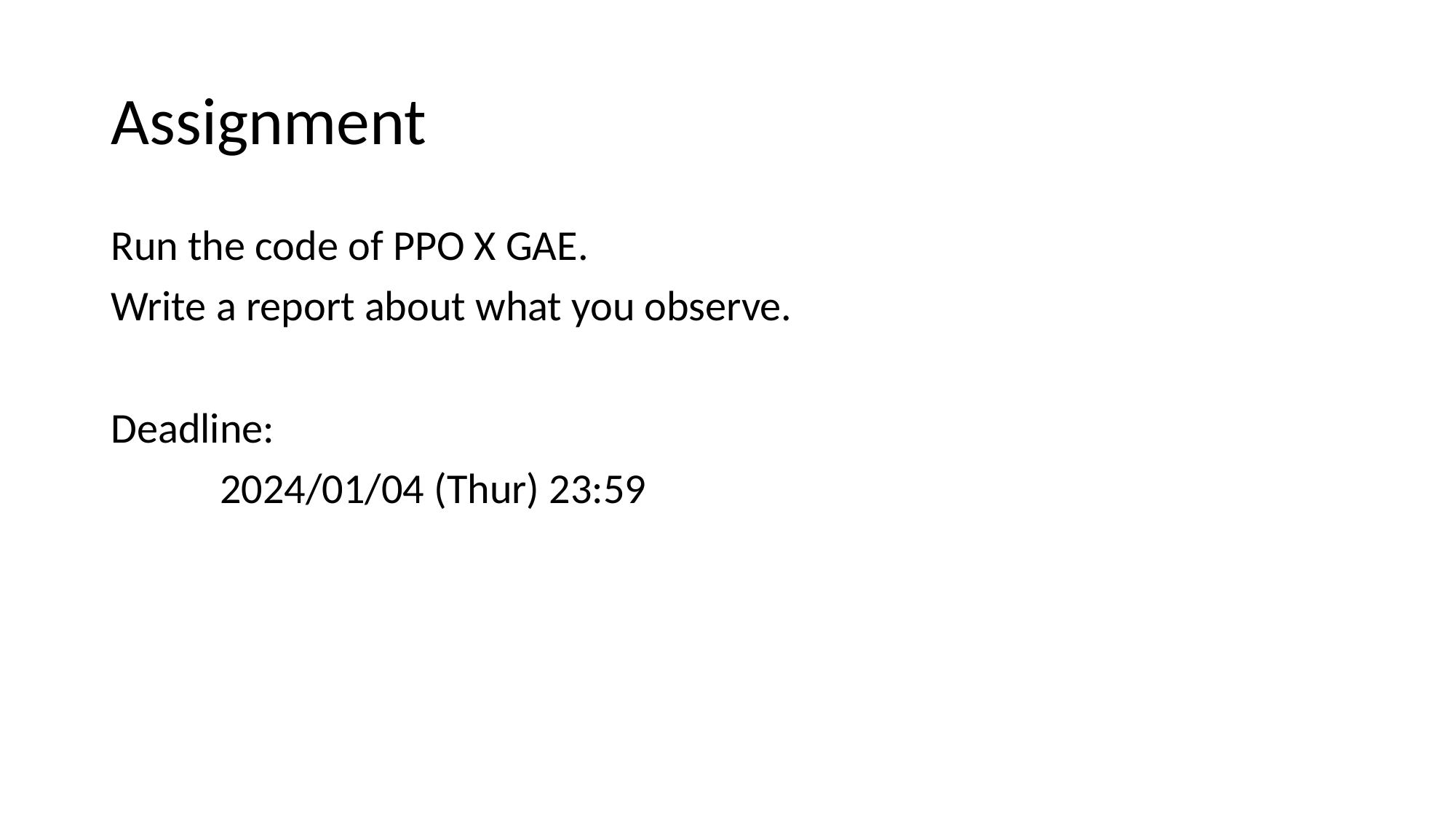

# Assignment
Run the code of PPO X GAE.
Write a report about what you observe.

Deadline:
	2024/01/04 (Thur) 23:59